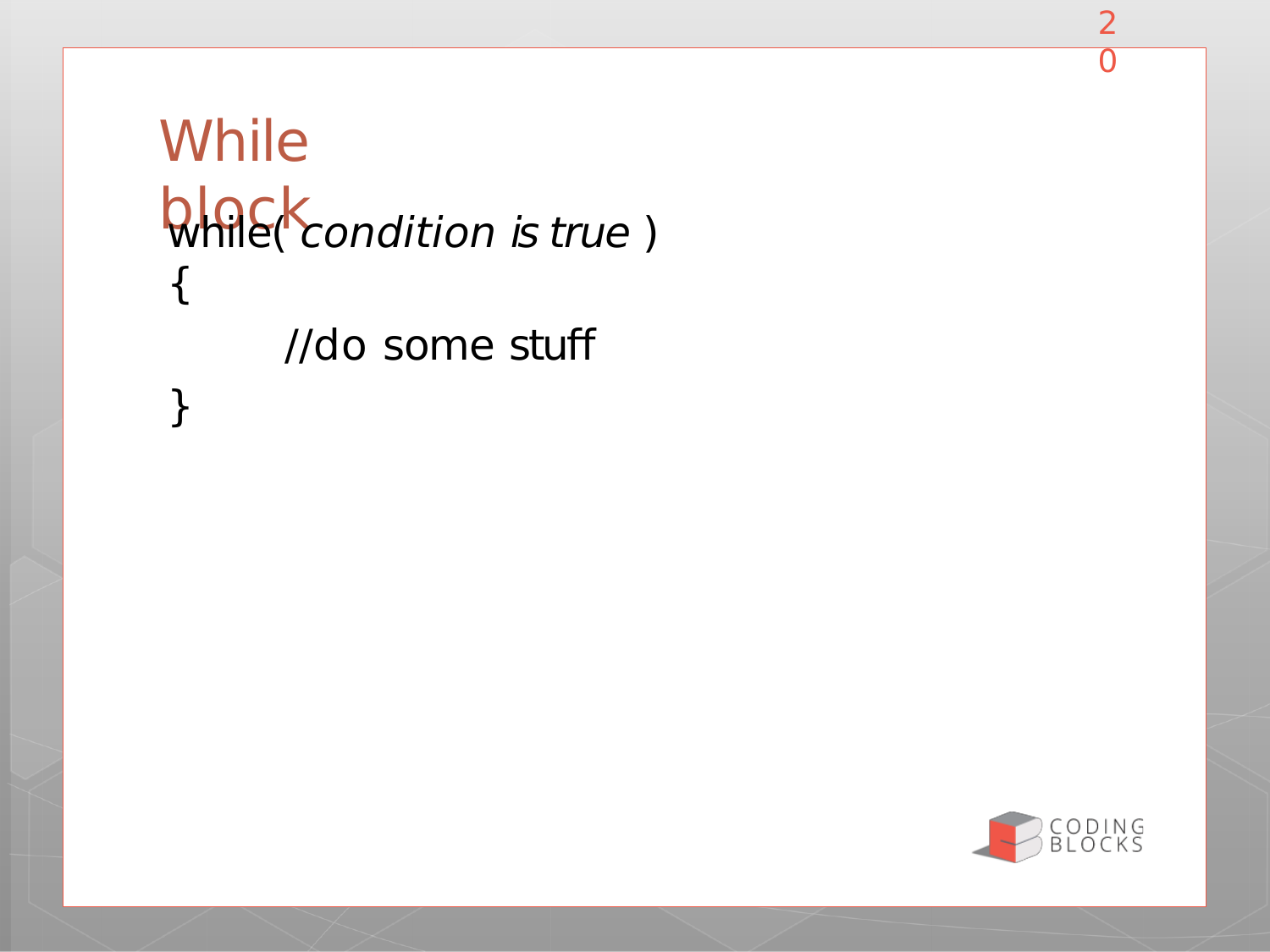

20

# While block
while( condition is true ) {
//do some stuff
}